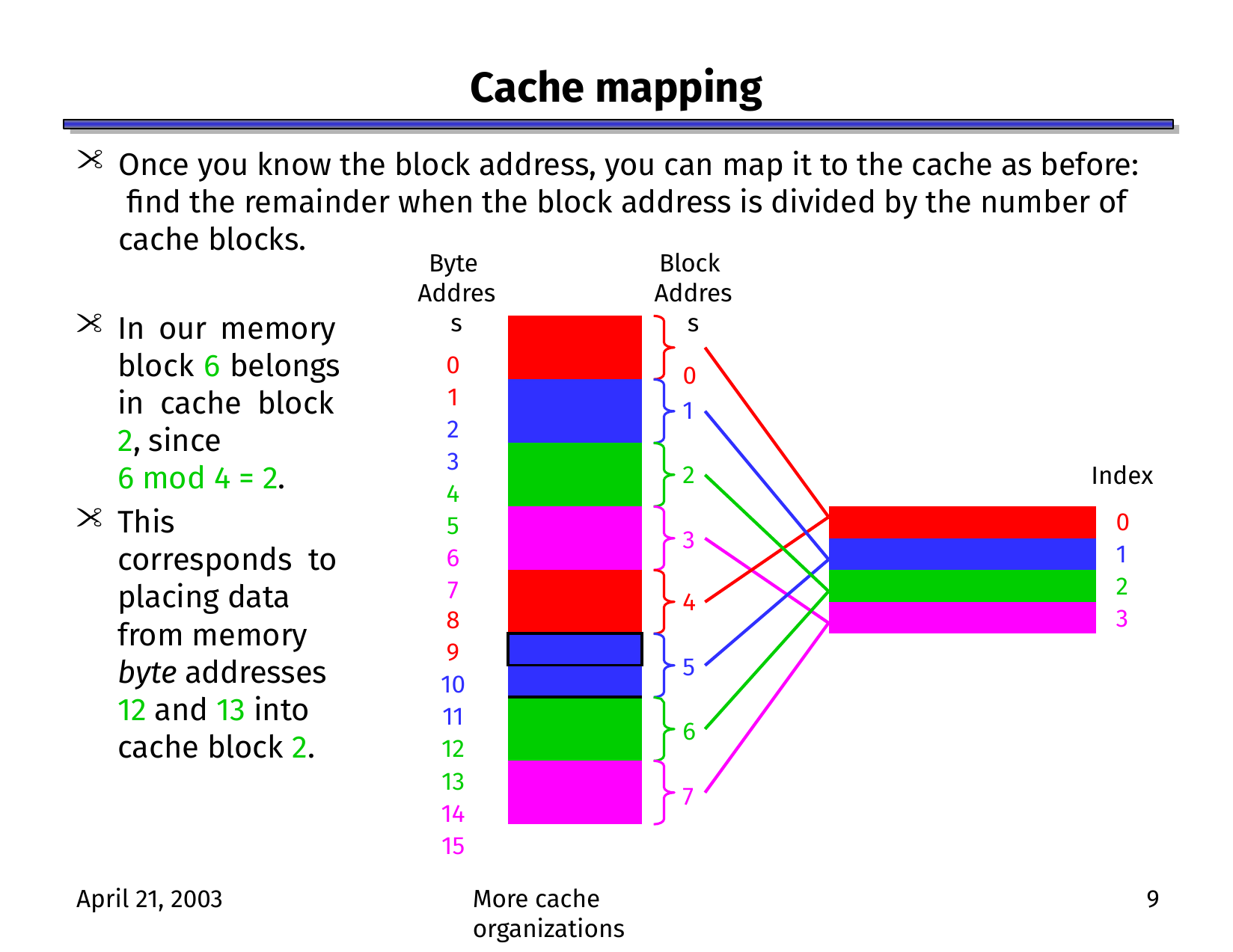

# Cache mapping
Once you know the block address, you can map it to the cache as before:  find the remainder when the block address is divided by the number of  cache blocks.
Byte  Address
0
1
2
3
4
5
6
7
8
9
10
11
12
13
14
15
Block  Address
0
In our memory  block 6 belongs  in cache block  2, since
6 mod 4 = 2.
This corresponds  to placing data  from memory  byte addresses  12 and 13 into  cache block 2.
|  |
| --- |
|  |
|  |
|  |
|  |
|  |
|  |
|  |
|  |
|  |
|  |
|  |
|  |
|  |
|  |
|  |

1

2
Index

0
1
2
3

|  |  |
| --- | --- |
|  |  |
|  |  |
|  |  |

3

4

5

6

7
April 21, 2003
More cache organizations
9